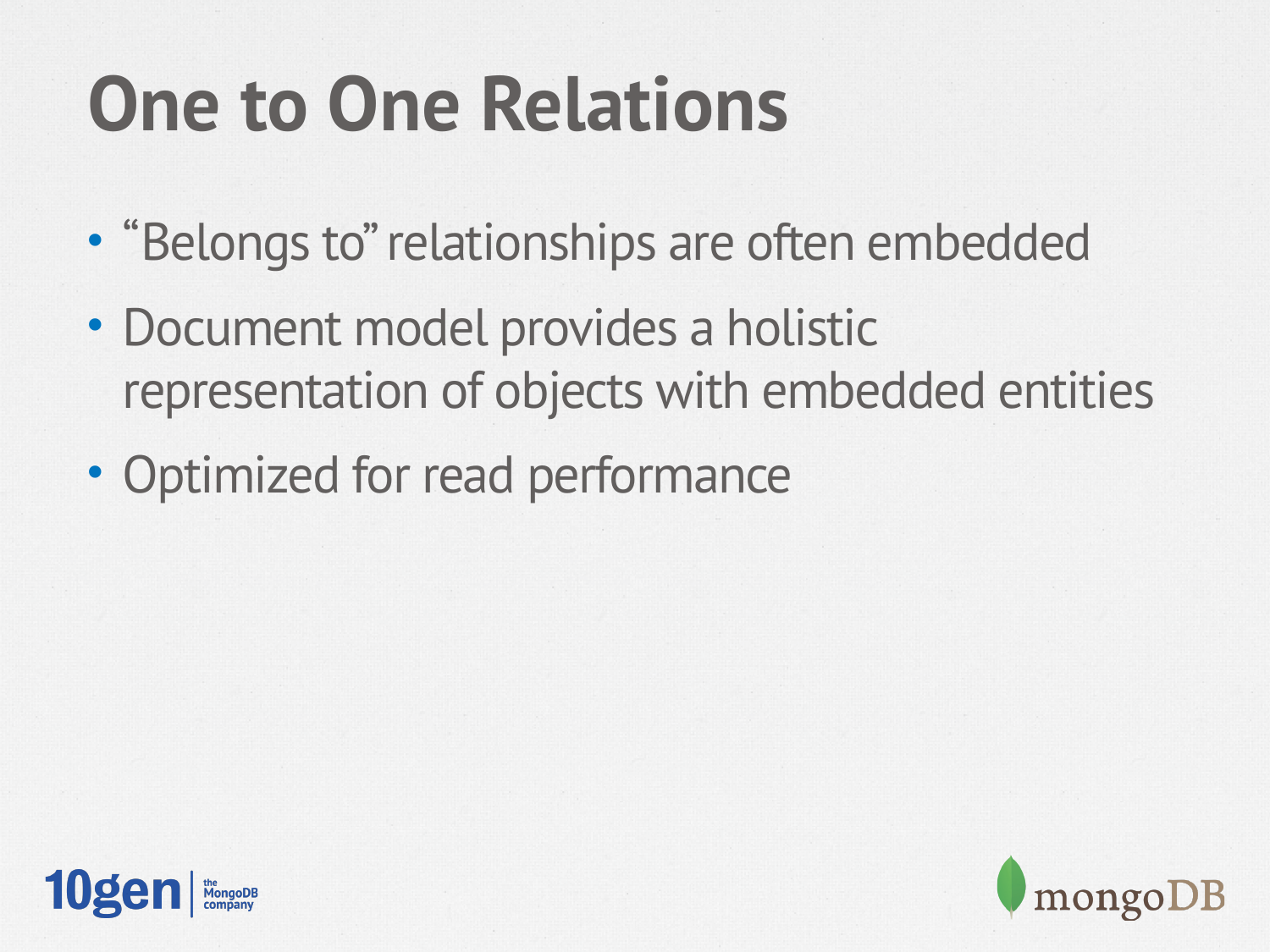

# One to One Relations
“Belongs to” relationships are often embedded
Document model provides a holistic representation of objects with embedded entities
Optimized for read performance